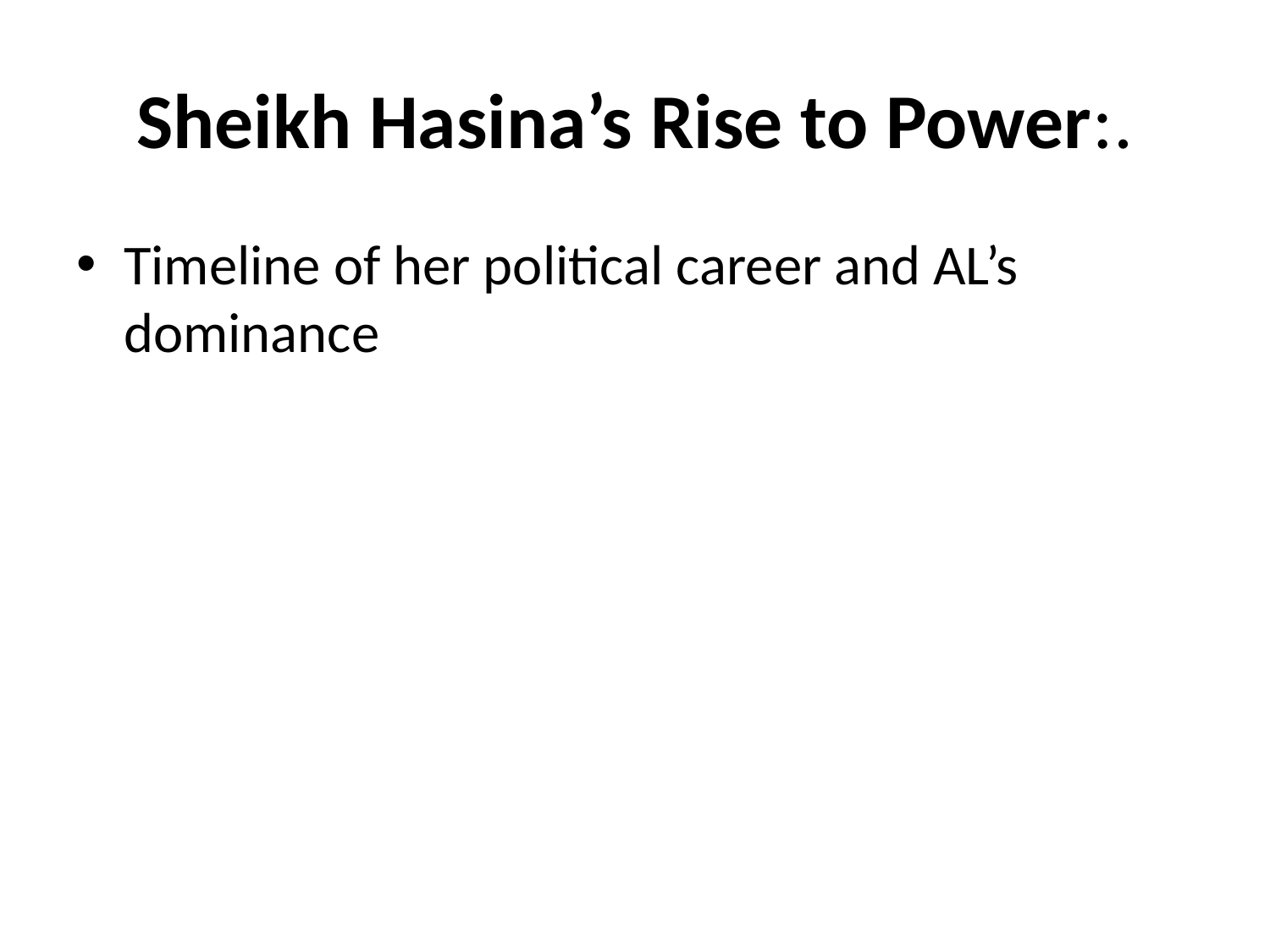

# Sheikh Hasina’s Rise to Power:.
Timeline of her political career and AL’s dominance